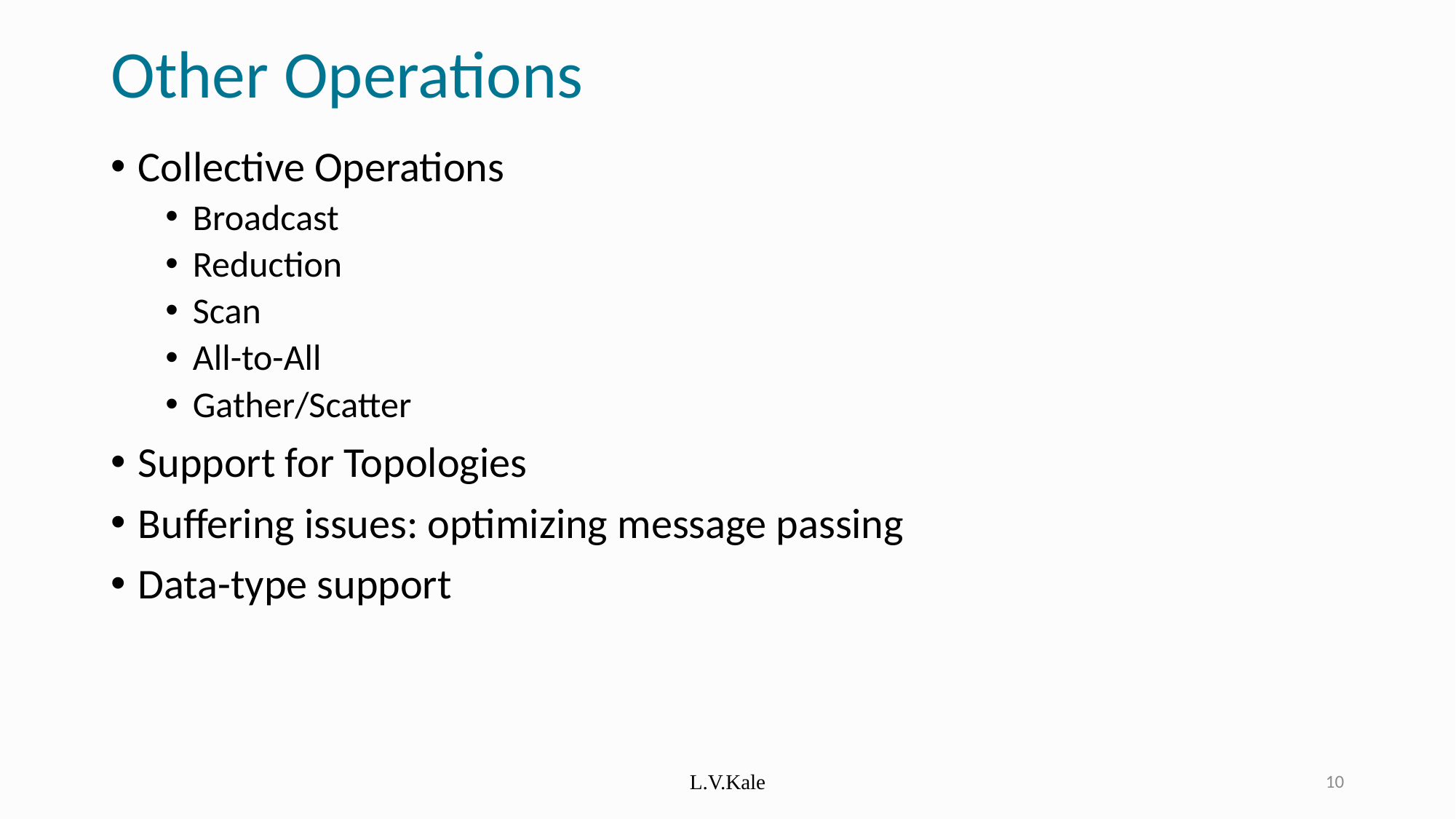

# Other Operations
Collective Operations
Broadcast
Reduction
Scan
All-to-All
Gather/Scatter
Support for Topologies
Buffering issues: optimizing message passing
Data-type support

L.V.Kale
10